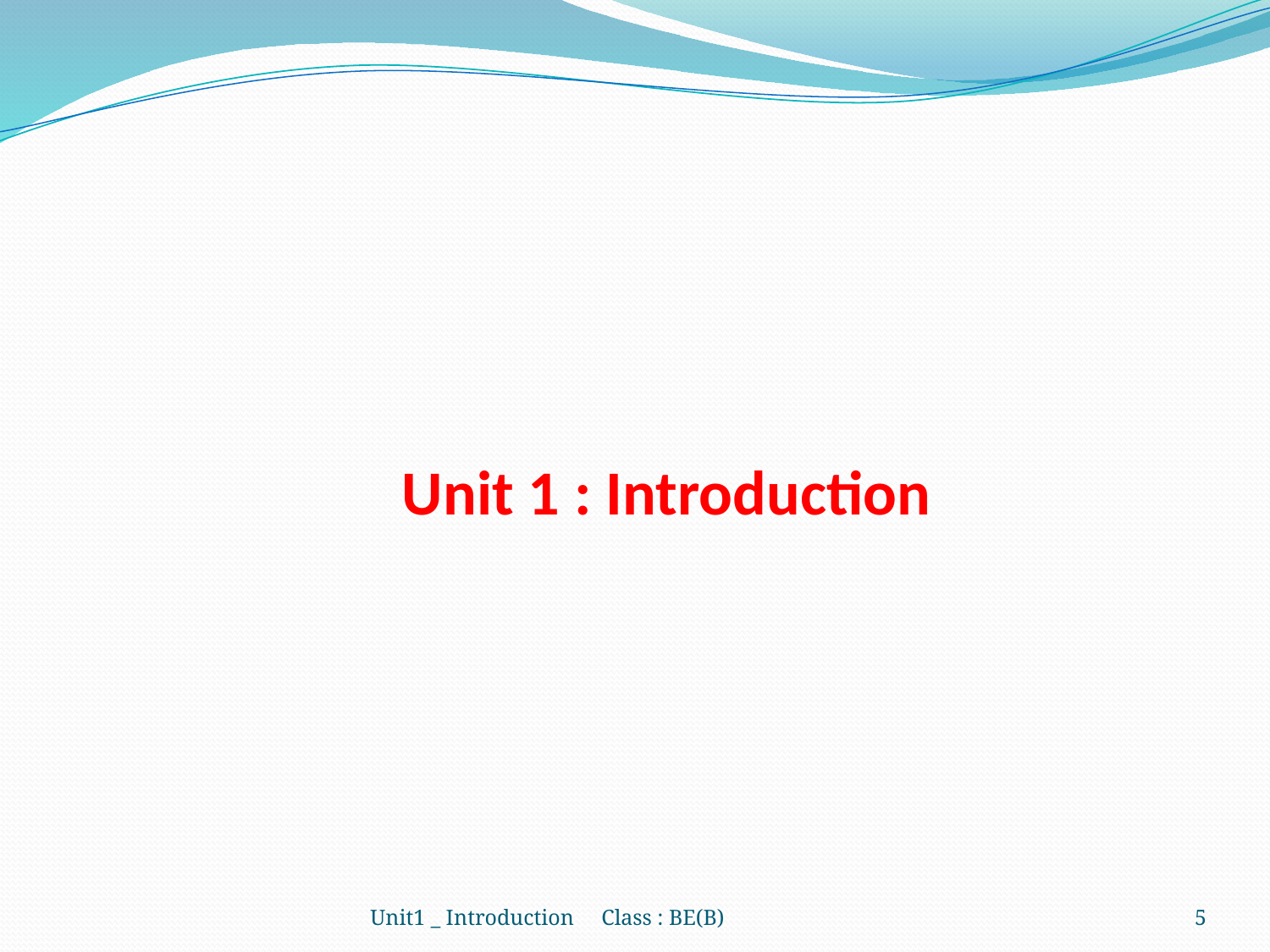

# Unit 1 : Introduction
Unit1 _ Introduction     Class : BE(B)
5